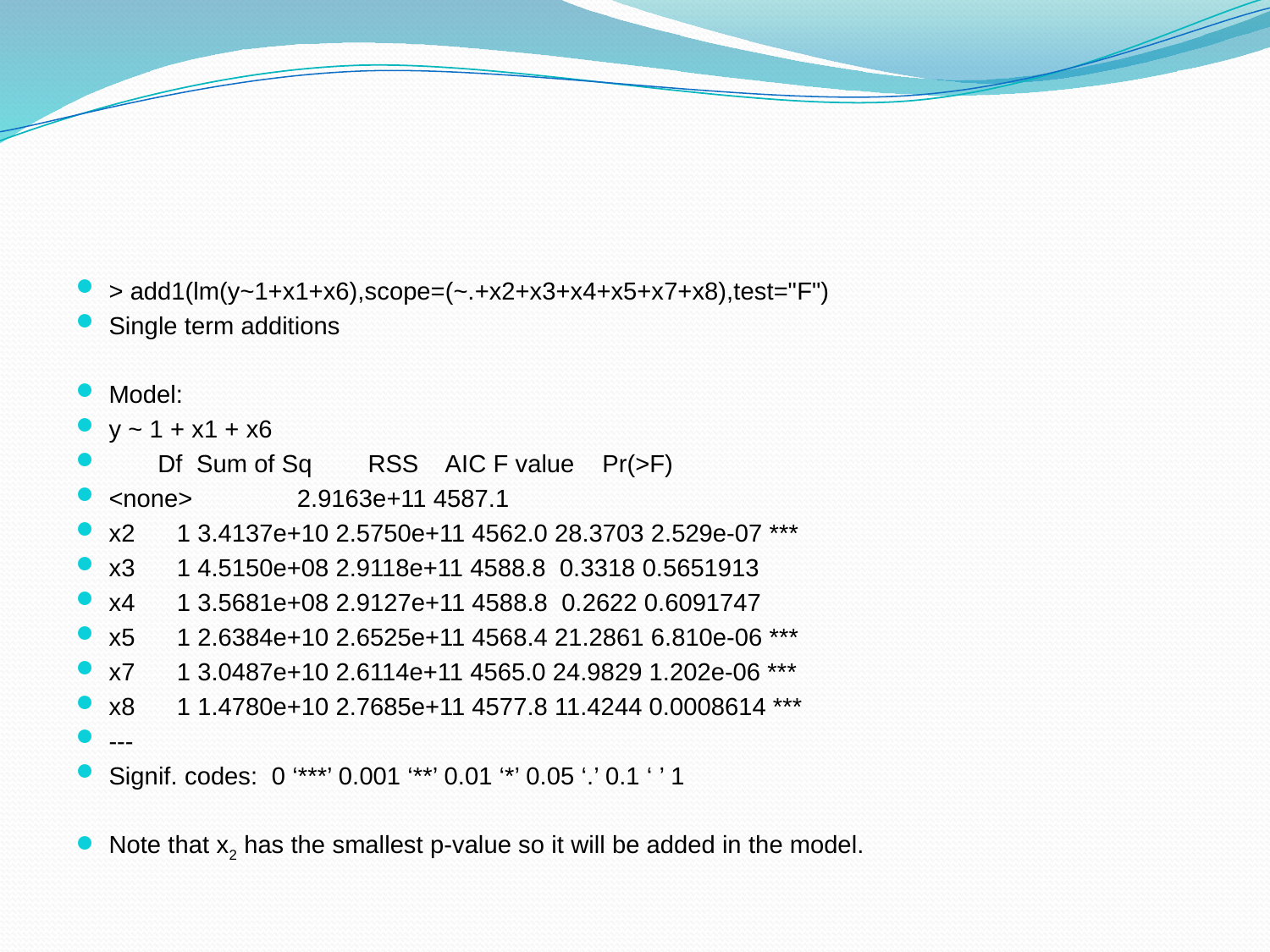

#
> add1(lm(y~1+x1+x6),scope=(~.+x2+x3+x4+x5+x7+x8),test="F")
Single term additions

Model:
y ~ 1 + x1 + x6
       Df  Sum of Sq        RSS    AIC F value    Pr(>F)
<none>               2.9163e+11 4587.1
x2      1 3.4137e+10 2.5750e+11 4562.0 28.3703 2.529e-07 ***
x3      1 4.5150e+08 2.9118e+11 4588.8  0.3318 0.5651913
x4      1 3.5681e+08 2.9127e+11 4588.8  0.2622 0.6091747
x5      1 2.6384e+10 2.6525e+11 4568.4 21.2861 6.810e-06 ***
x7      1 3.0487e+10 2.6114e+11 4565.0 24.9829 1.202e-06 ***
x8      1 1.4780e+10 2.7685e+11 4577.8 11.4244 0.0008614 ***
---
Signif. codes:  0 ‘***’ 0.001 ‘**’ 0.01 ‘*’ 0.05 ‘.’ 0.1 ‘ ’ 1

Note that x2 has the smallest p-value so it will be added in the model.